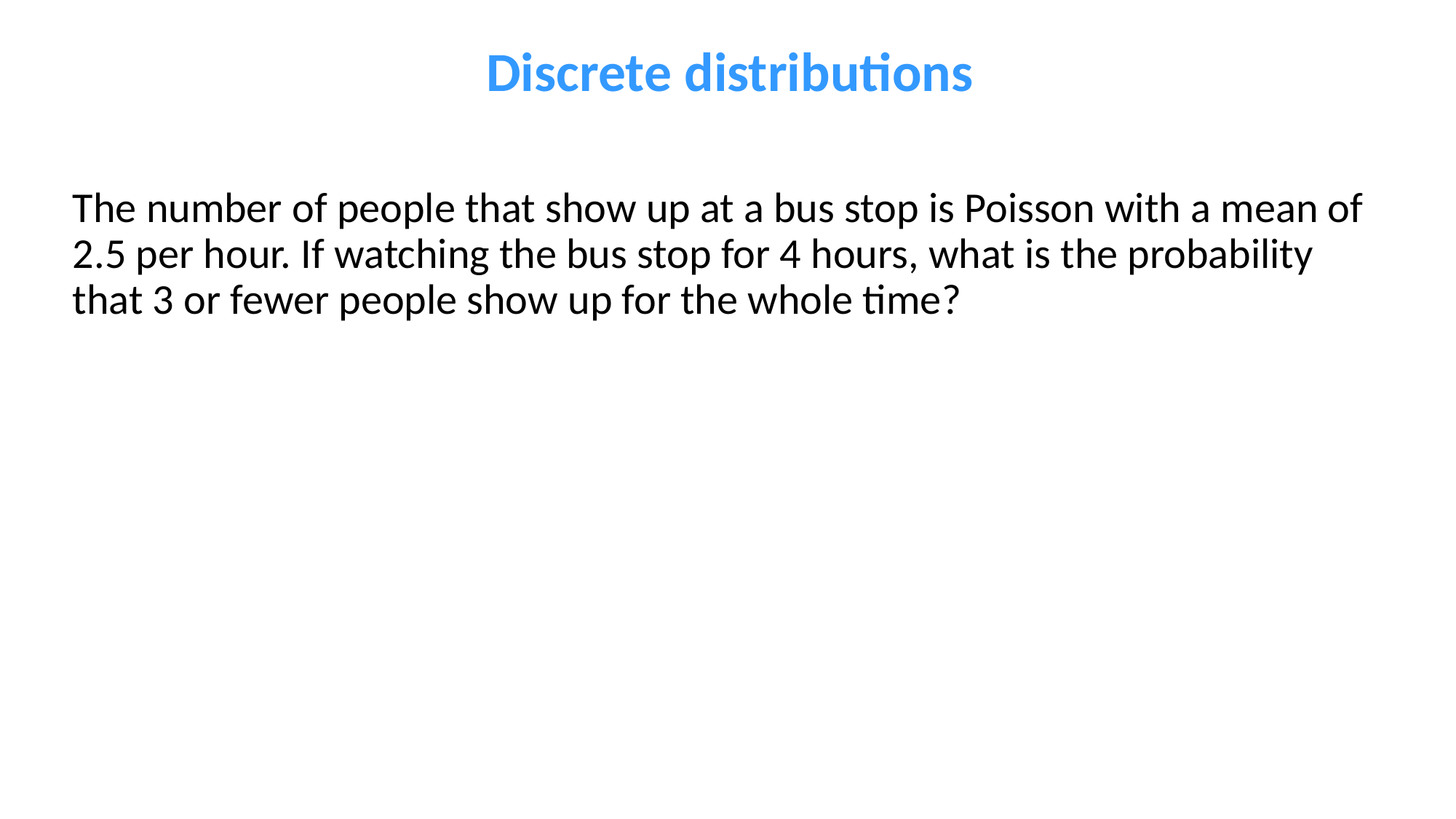

Discrete distributions
The number of people that show up at a bus stop is Poisson with a mean of 2.5 per hour. If watching the bus stop for 4 hours, what is the probability that 3 or fewer people show up for the whole time?